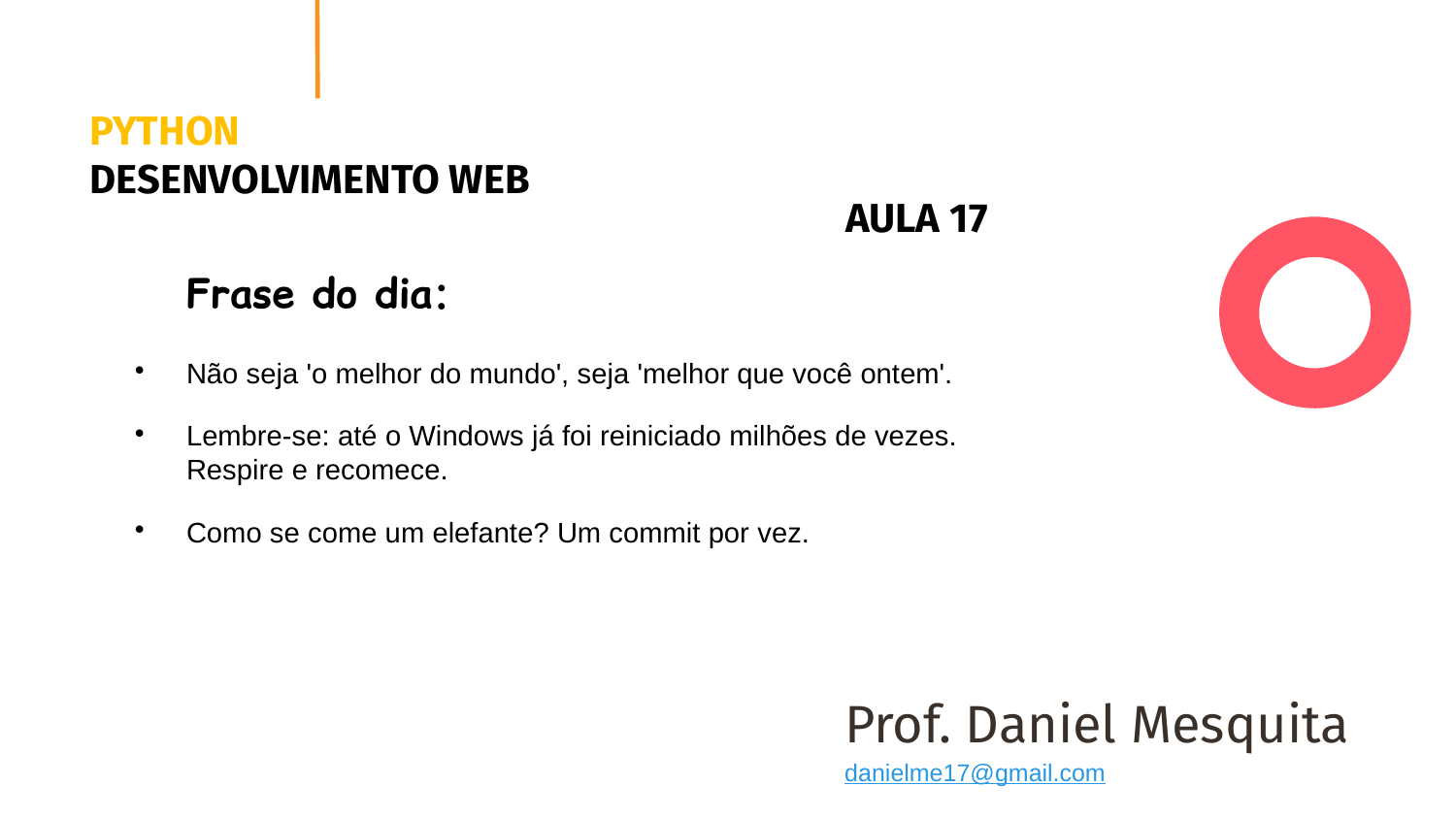

# PYTHON DESENVOLVIMENTO WEB
AULA 17
Frase do dia:
Não seja 'o melhor do mundo', seja 'melhor que você ontem'.
Lembre-se: até o Windows já foi reiniciado milhões de vezes. Respire e recomece.
Como se come um elefante? Um commit por vez.
Prof. Daniel Mesquita         danielme17@gmail.com